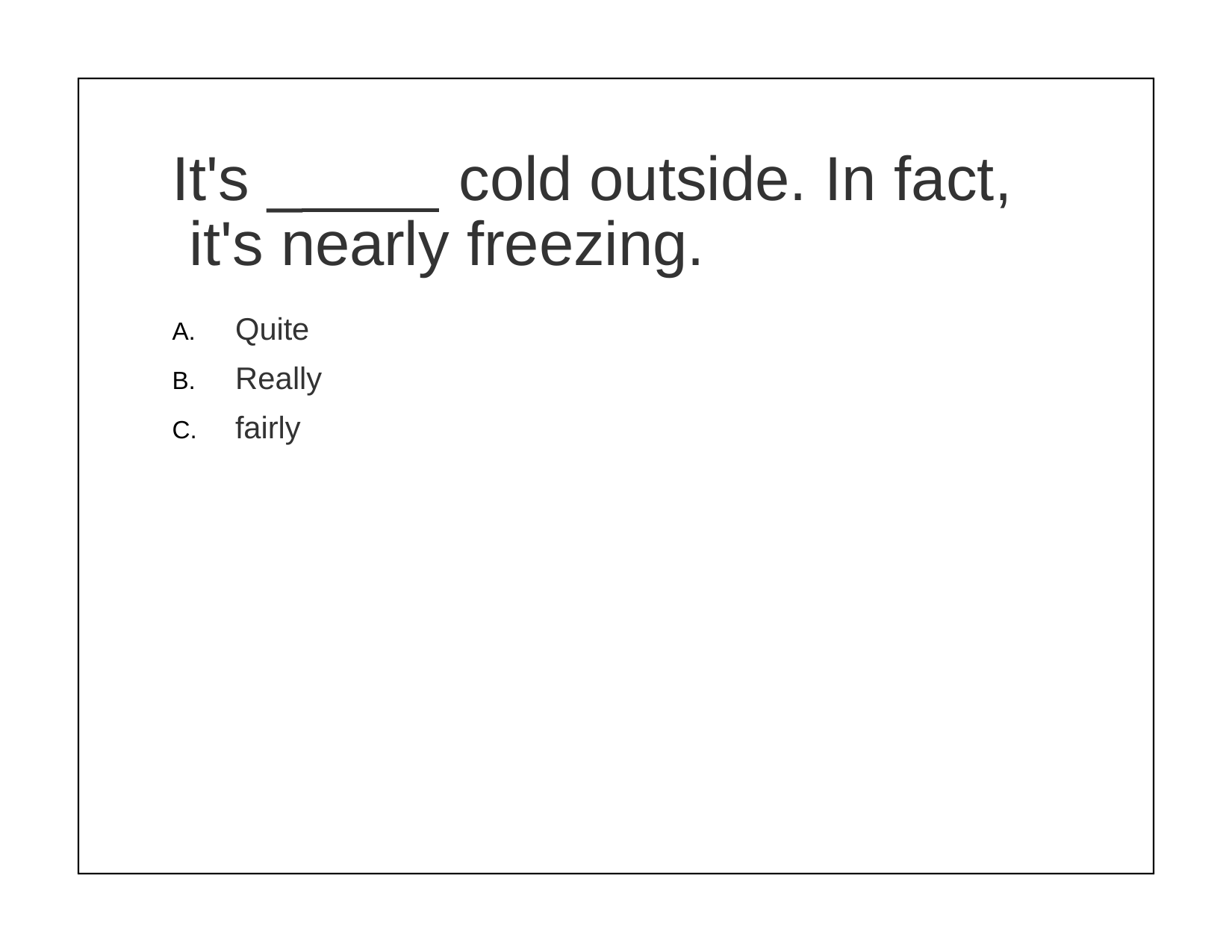

# It's _	cold outside. In fact,  it's nearly freezing.

Quite
Really
fairly